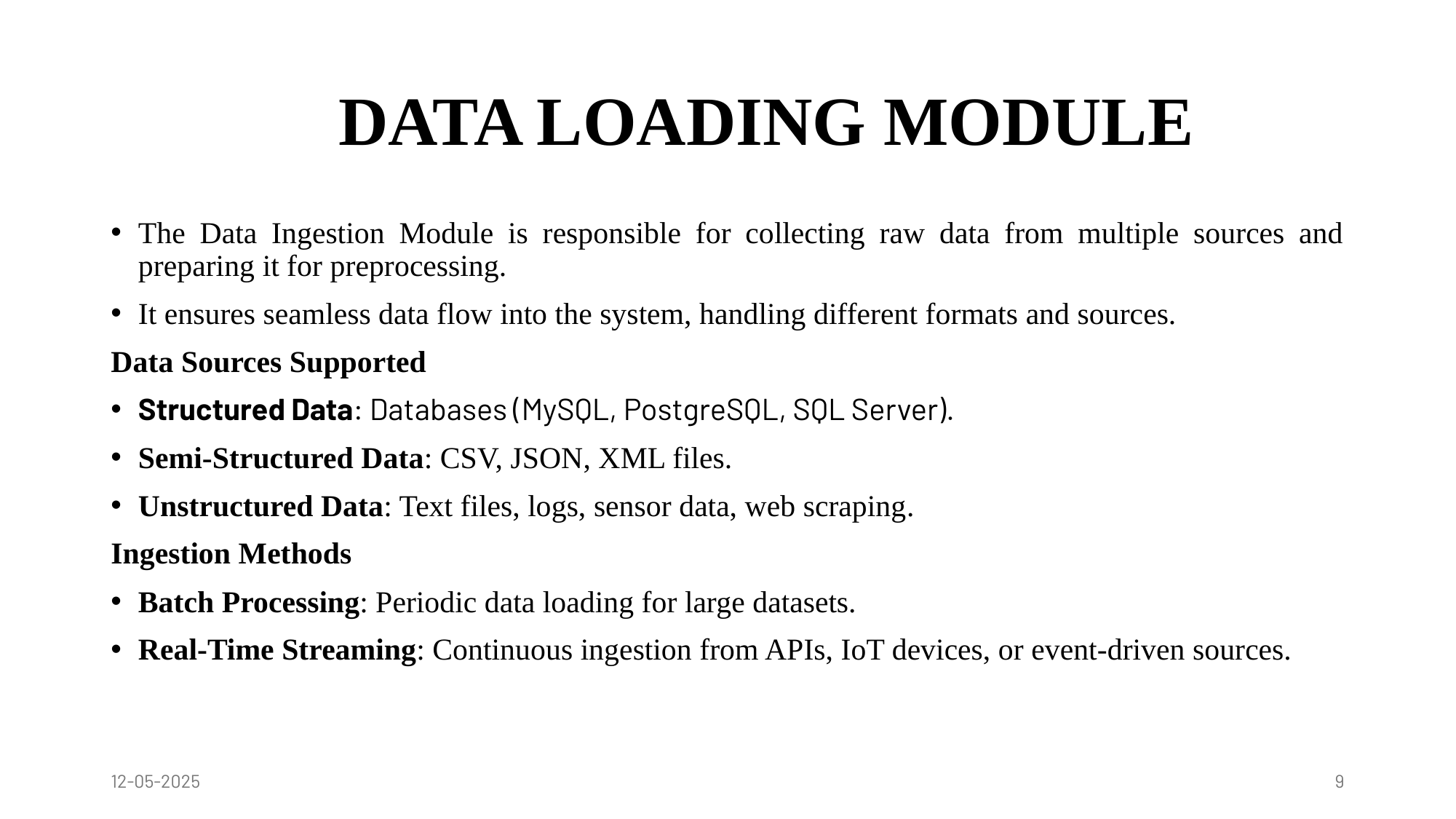

# DATA LOADING MODULE

The Data Ingestion Module is responsible for collecting raw data from multiple sources and preparing it for preprocessing.
It ensures seamless data flow into the system, handling different formats and sources.
Data Sources Supported
Structured Data: Databases (MySQL, PostgreSQL, SQL Server).
Semi-Structured Data: CSV, JSON, XML files.
Unstructured Data: Text files, logs, sensor data, web scraping.
Ingestion Methods
Batch Processing: Periodic data loading for large datasets.
Real-Time Streaming: Continuous ingestion from APIs, IoT devices, or event-driven sources.

12-05-2025
9